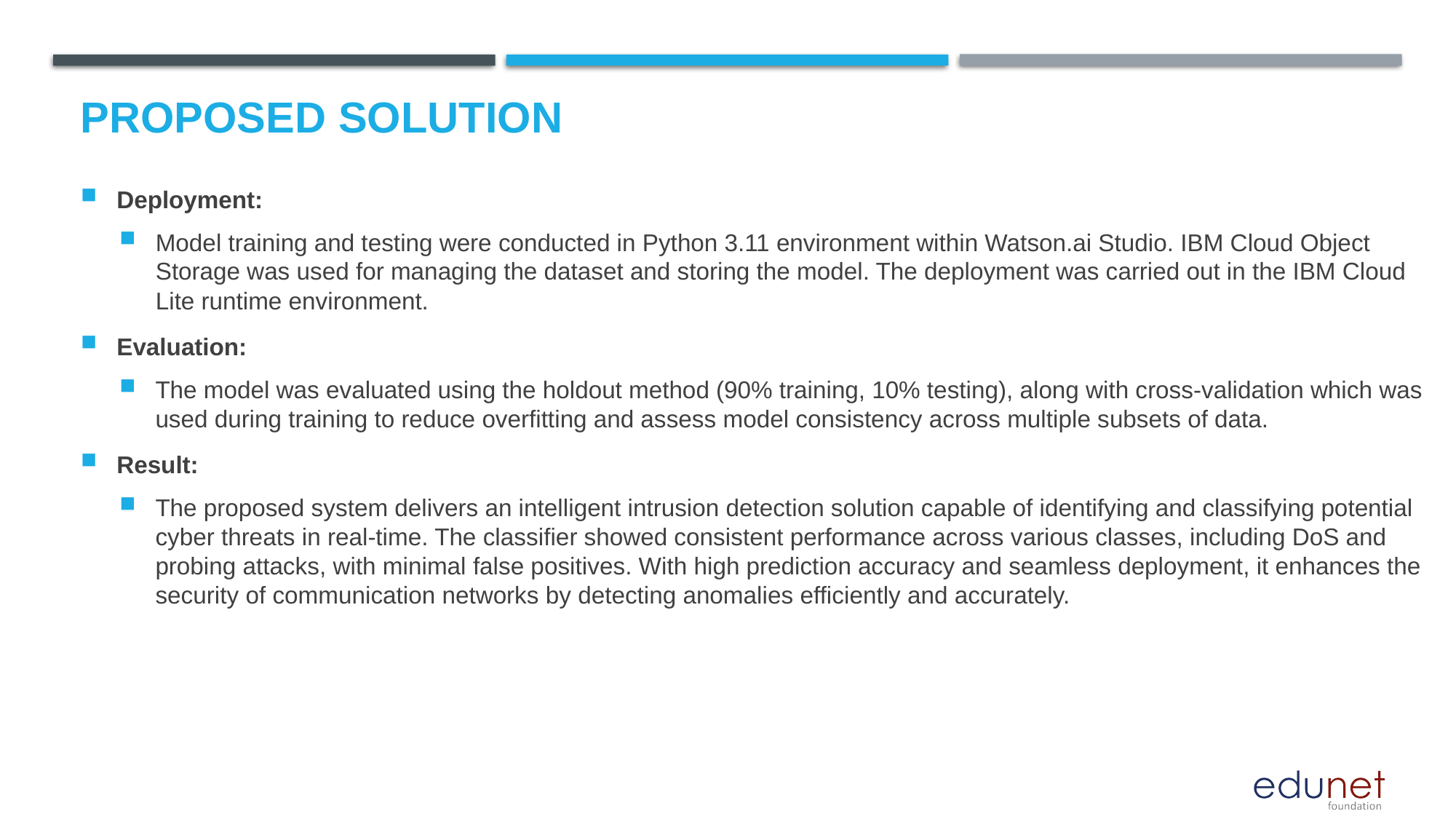

# Proposed Solution

Deployment:
Model training and testing were conducted in Python 3.11 environment within Watson.ai Studio. IBM Cloud Object Storage was used for managing the dataset and storing the model. The deployment was carried out in the IBM Cloud Lite runtime environment.
Evaluation:
The model was evaluated using the holdout method (90% training, 10% testing), along with cross-validation which was used during training to reduce overfitting and assess model consistency across multiple subsets of data.
Result:
The proposed system delivers an intelligent intrusion detection solution capable of identifying and classifying potential cyber threats in real-time. The classifier showed consistent performance across various classes, including DoS and probing attacks, with minimal false positives. With high prediction accuracy and seamless deployment, it enhances the security of communication networks by detecting anomalies efficiently and accurately.